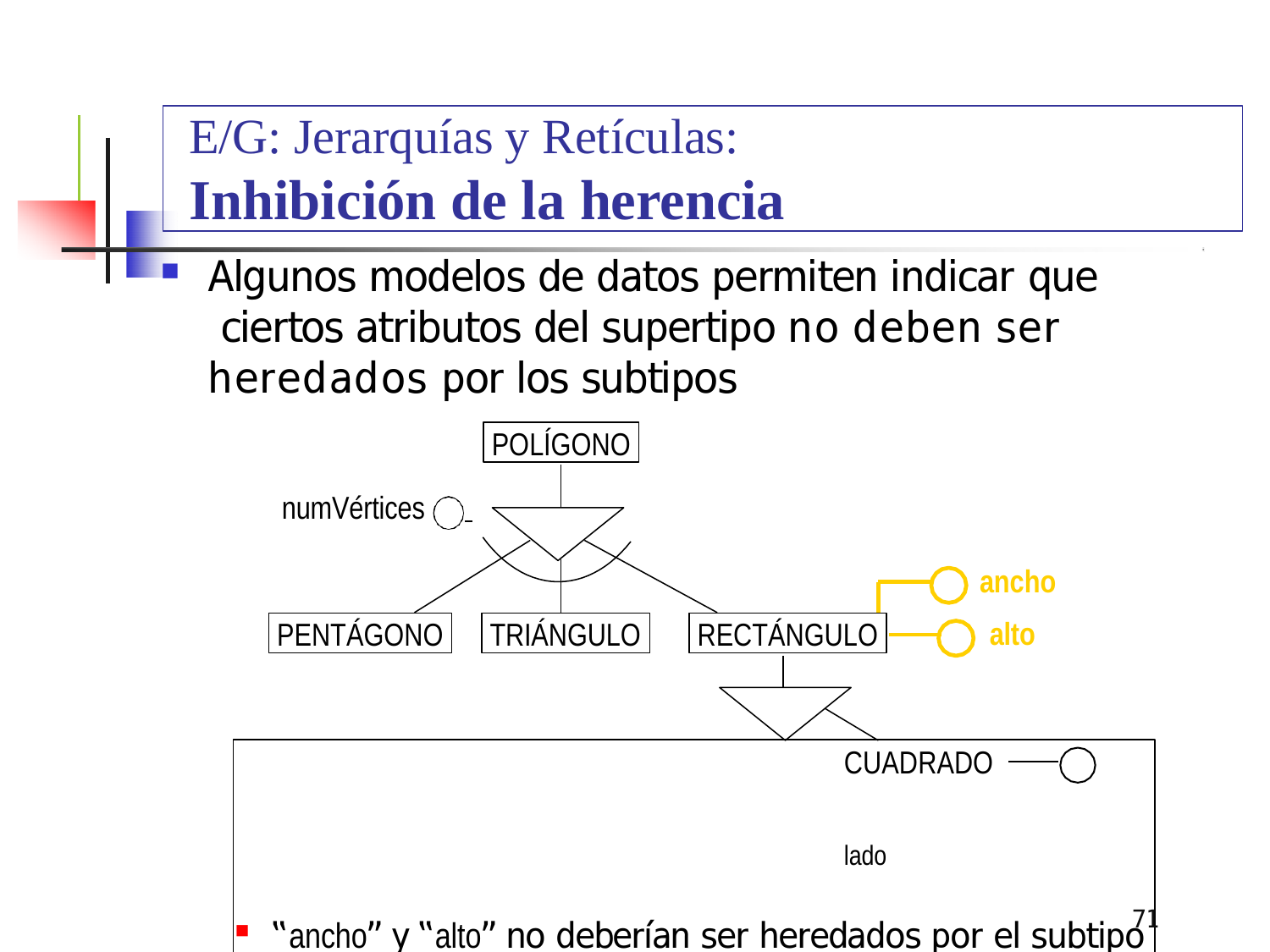

E/G: Jerarquías y Retículas:
Inhibición de la herencia

Algunos modelos de datos permiten indicar que  ciertos atributos del supertipo no deben ser  heredados por los subtipos
POLÍGONO

numVértices

ancho  alto

PENTÁGONO
TRIÁNGULO
RECTÁNGULO

CUADRADO	lado

“ancho” y “alto” no deberían ser heredados por el subtipo

71